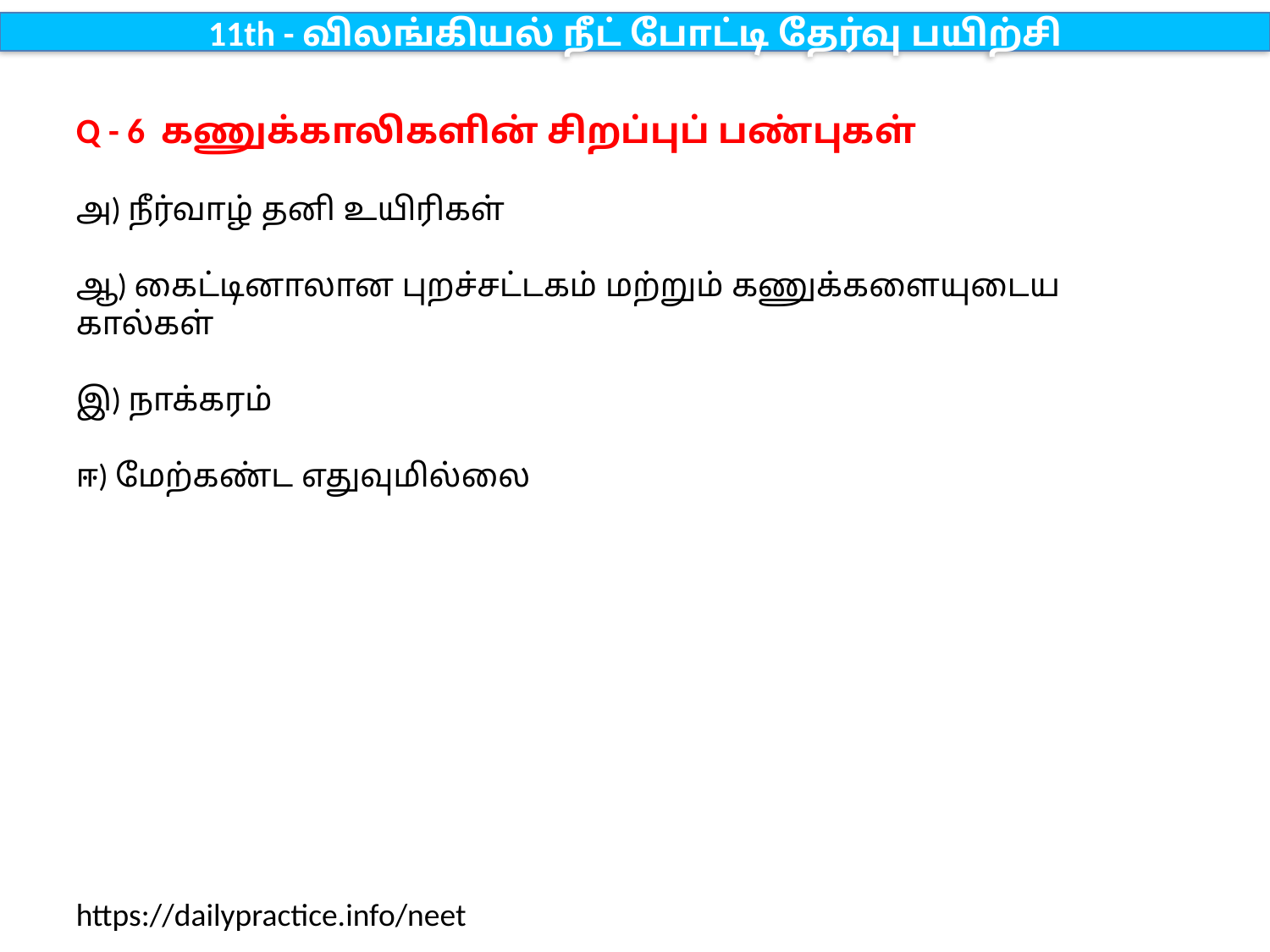

11th - விலங்கியல் நீட் போட்டி தேர்வு பயிற்சி

Q - 6  கணுக்காலிகளின் சிறப்புப் பண்புகள்

அ) நீர்வாழ் தனி உயிரிகள்

ஆ) கைட்டினாலான புறச்சட்டகம் மற்றும் கணுக்களையுடைய கால்கள்

இ) நாக்கரம்

ஈ) மேற்கண்ட எதுவுமில்லை
https://dailypractice.info/neet